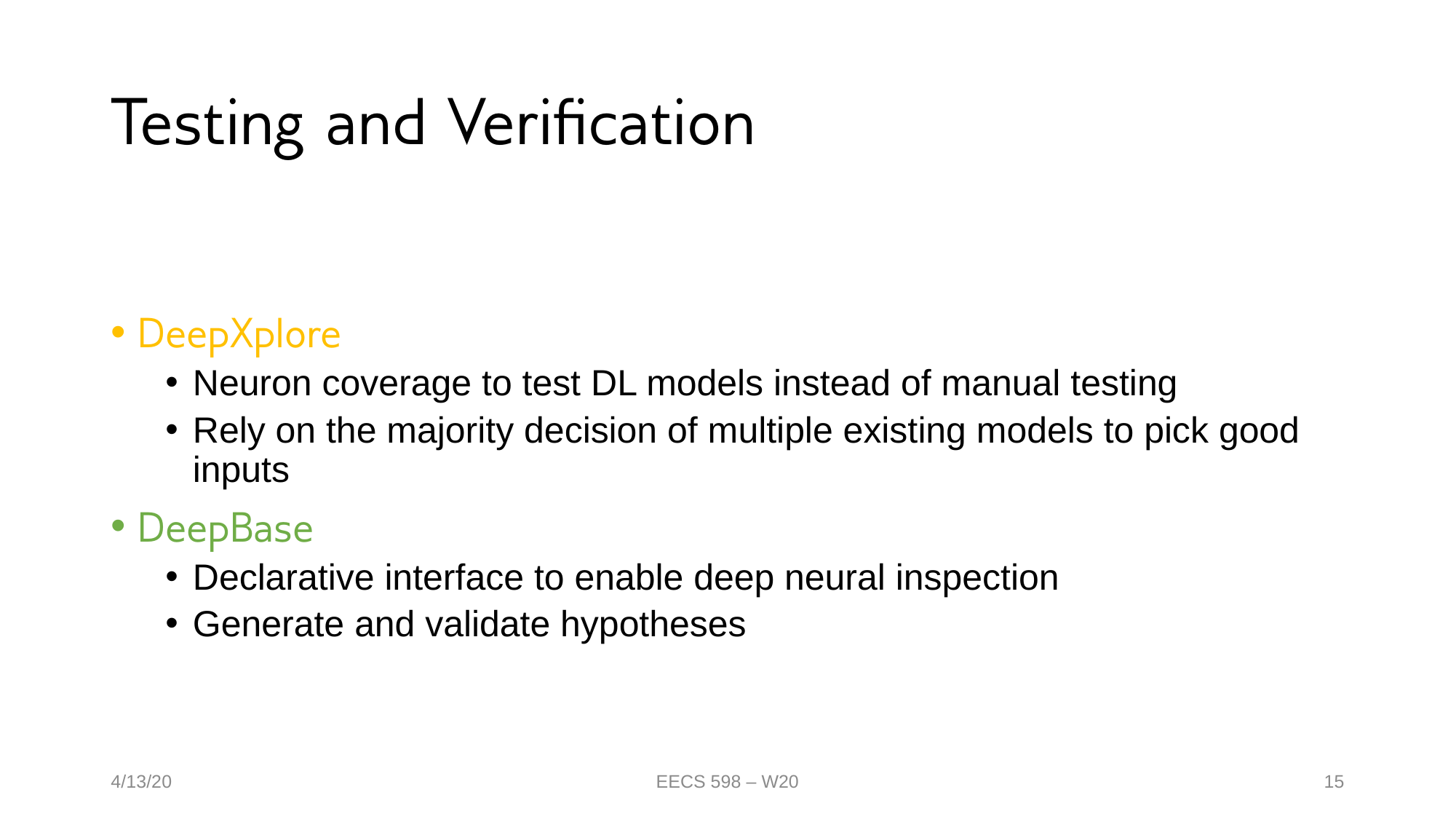

# Testing and Verification
DeepXplore
Neuron coverage to test DL models instead of manual testing
Rely on the majority decision of multiple existing models to pick good inputs
DeepBase
Declarative interface to enable deep neural inspection
Generate and validate hypotheses
4/13/20
EECS 598 – W20
15